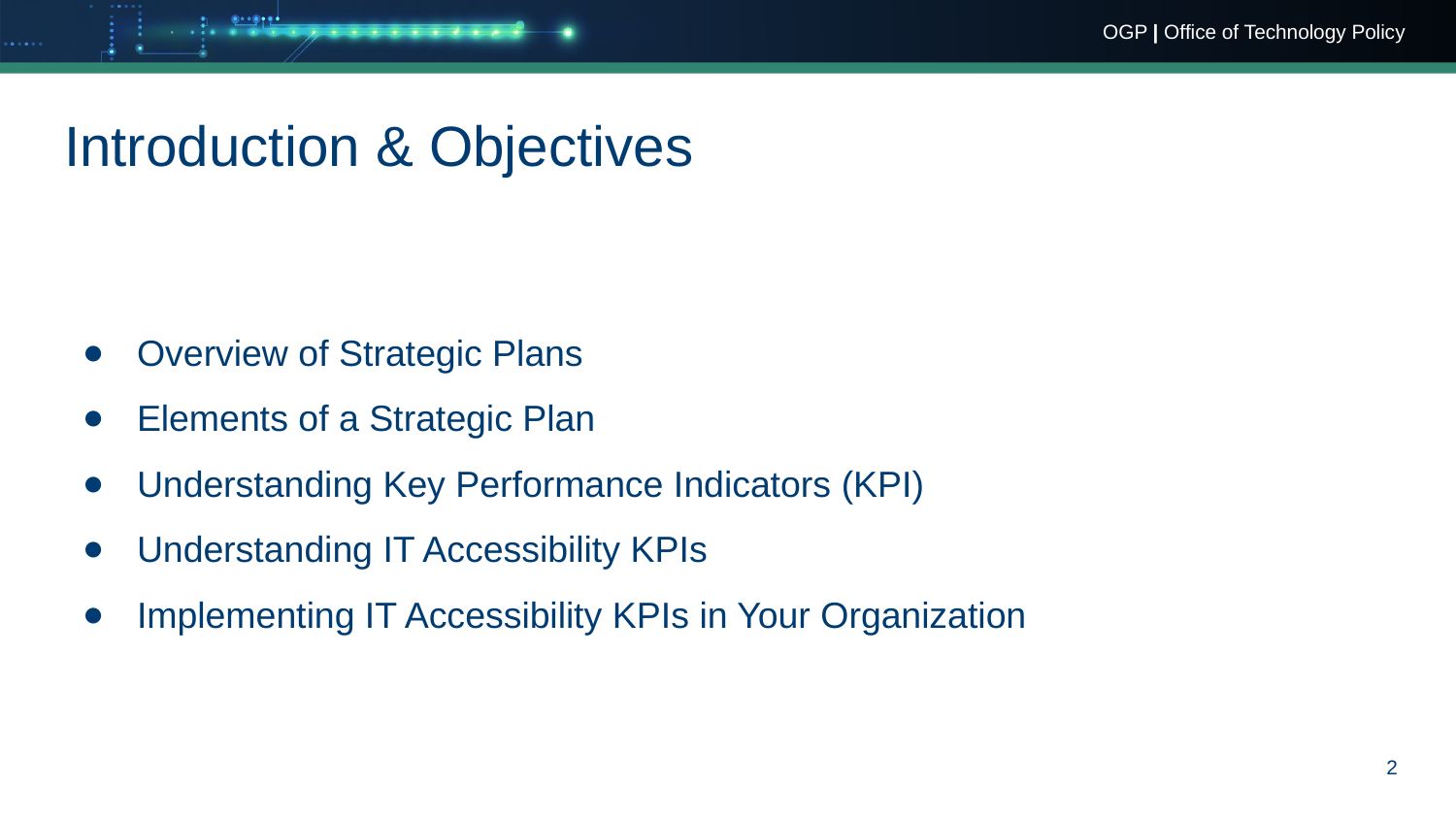

# Introduction & Objectives
Overview of Strategic Plans
Elements of a Strategic Plan
Understanding Key Performance Indicators (KPI)
Understanding IT Accessibility KPIs
Implementing IT Accessibility KPIs in Your Organization
2